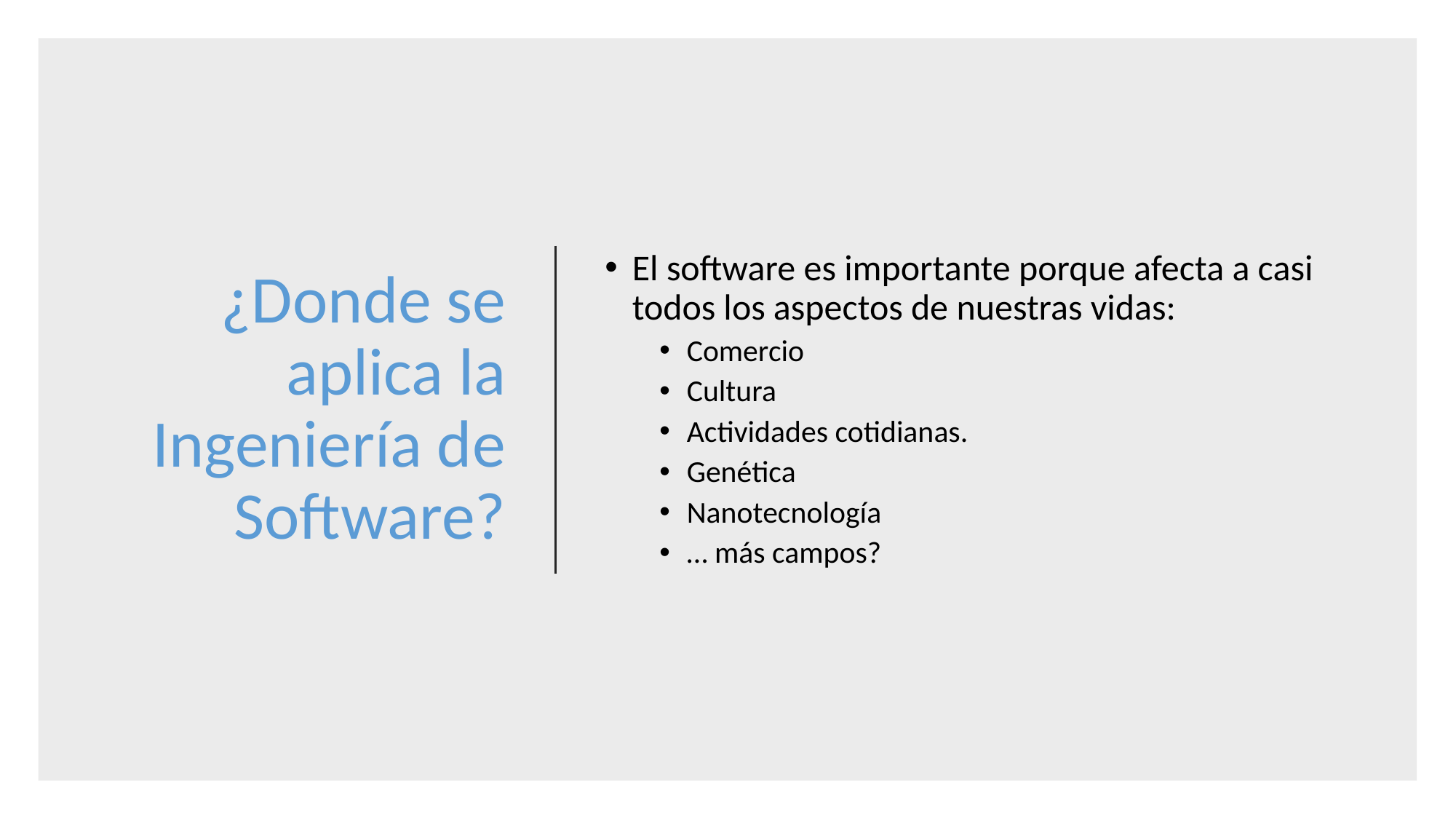

# ¿Donde se aplica la Ingeniería de Software?
El software es importante porque afecta a casi todos los aspectos de nuestras vidas:
Comercio
Cultura
Actividades cotidianas.
Genética
Nanotecnología
… más campos?